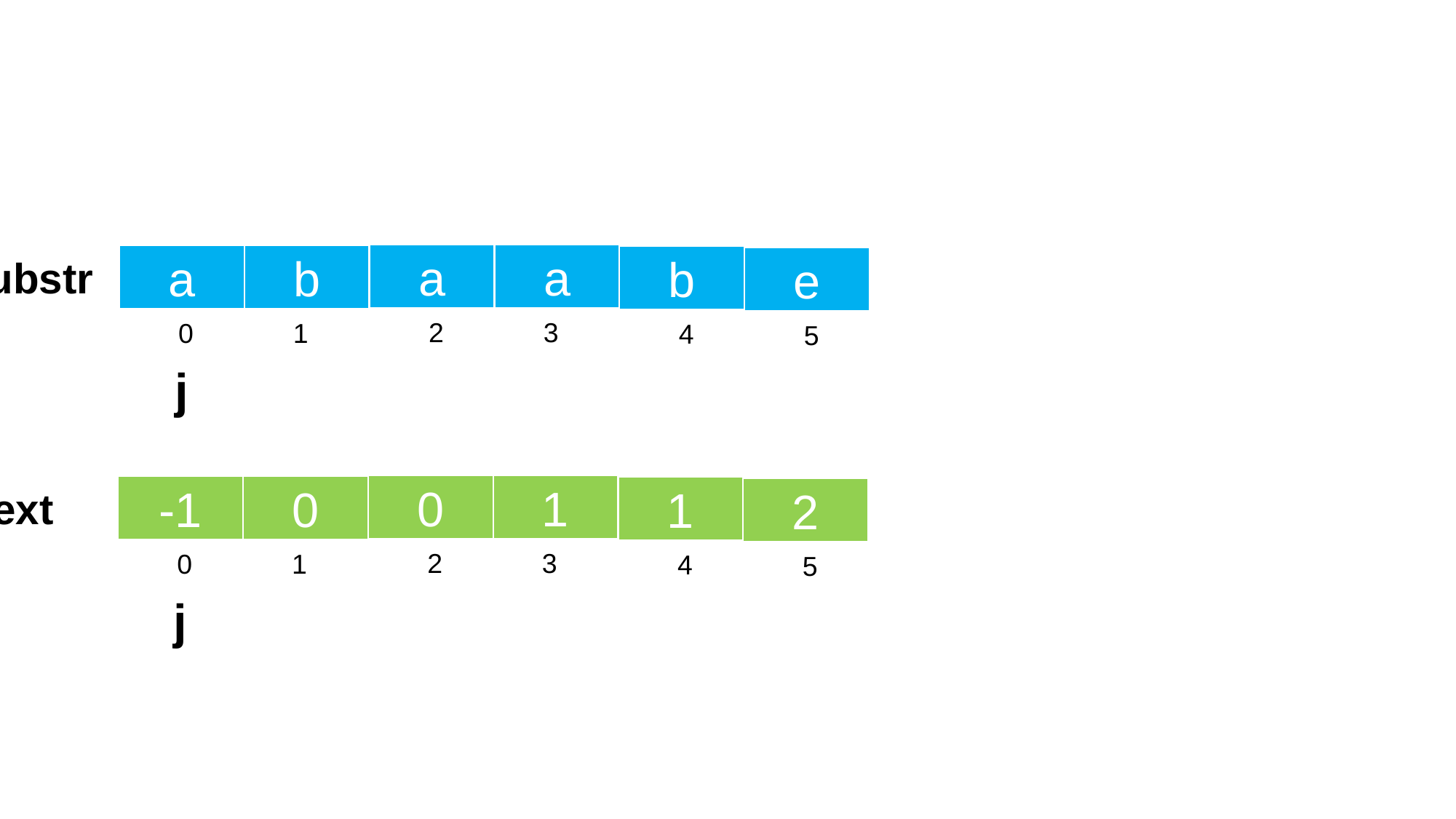

a
a
a
b
substr
b
e

2
3
0
1
4
5
j
0
1
-1
0
next
1
2

2
3
0
1
4
5
j